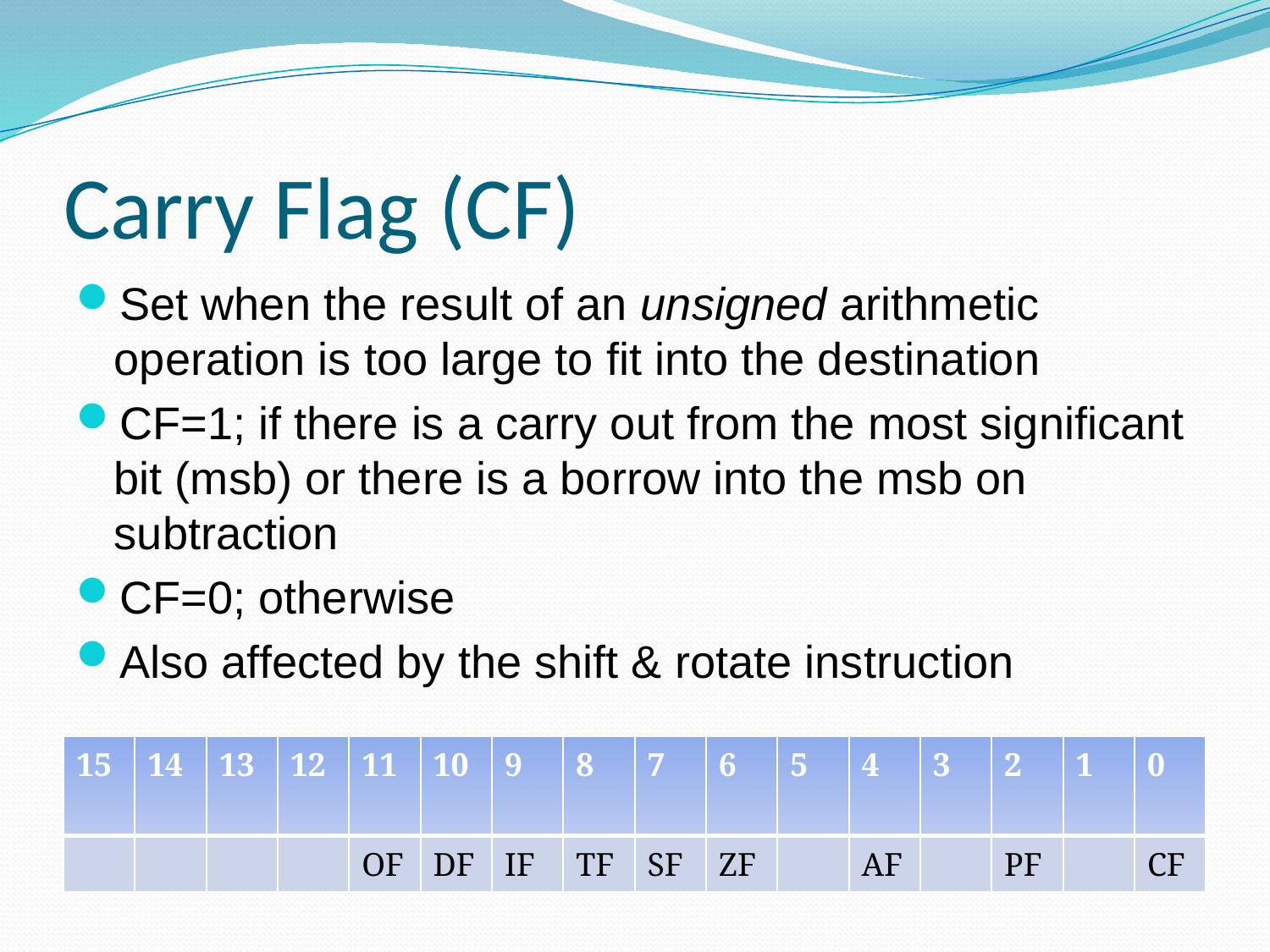

# Carry Flag (CF)
Set when the result of an unsigned arithmetic operation is too large to fit into the destination
CF=1; if there is a carry out from the most significant bit (msb) or there is a borrow into the msb on subtraction
CF=0; otherwise
Also affected by the shift & rotate instruction

| 15 | 14 | 13 | 12 | 11 | 10 | 9 | 8 | 7 | 6 | 5 | 4 | 3 | 2 | 1 | 0 |
| --- | --- | --- | --- | --- | --- | --- | --- | --- | --- | --- | --- | --- | --- | --- | --- |
|  |  |  |  | OF | DF | IF | TF | SF | ZF |  | AF |  | PF |  | CF |